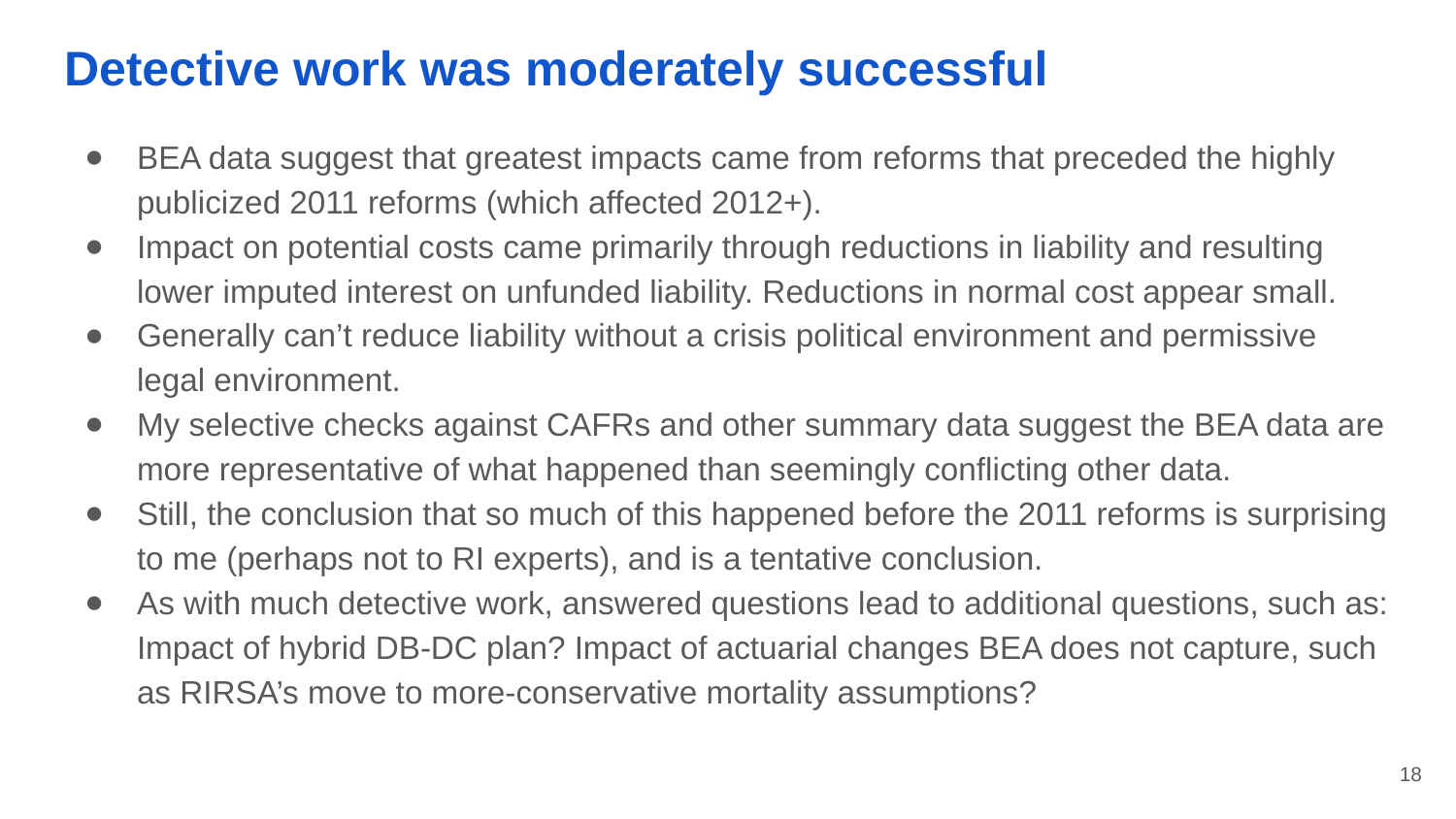

# Detective work was moderately successful
BEA data suggest that greatest impacts came from reforms that preceded the highly publicized 2011 reforms (which affected 2012+).
Impact on potential costs came primarily through reductions in liability and resulting lower imputed interest on unfunded liability. Reductions in normal cost appear small.
Generally can’t reduce liability without a crisis political environment and permissive legal environment.
My selective checks against CAFRs and other summary data suggest the BEA data are more representative of what happened than seemingly conflicting other data.
Still, the conclusion that so much of this happened before the 2011 reforms is surprising to me (perhaps not to RI experts), and is a tentative conclusion.
As with much detective work, answered questions lead to additional questions, such as: Impact of hybrid DB-DC plan? Impact of actuarial changes BEA does not capture, such as RIRSA’s move to more-conservative mortality assumptions?
18